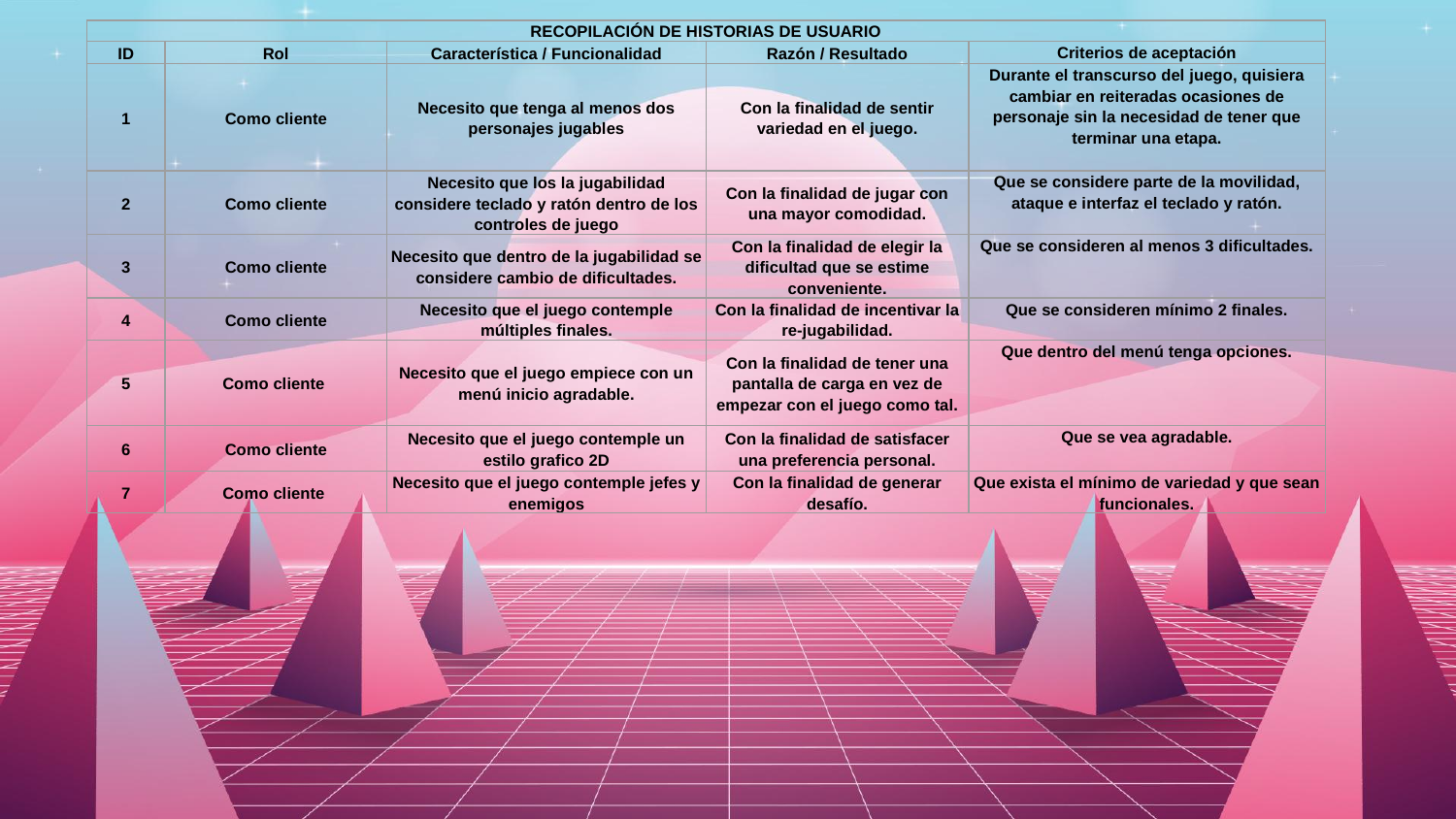

| RECOPILACIÓN DE HISTORIAS DE USUARIO |  |  |  |  |
| --- | --- | --- | --- | --- |
| ID | Rol | Característica / Funcionalidad | Razón / Resultado | Criterios de aceptación |
| 1 | Como cliente | Necesito que tenga al menos dos personajes jugables | Con la finalidad de sentir variedad en el juego. | Durante el transcurso del juego, quisiera cambiar en reiteradas ocasiones de personaje sin la necesidad de tener que terminar una etapa. |
| 2 | Como cliente | Necesito que los la jugabilidad considere teclado y ratón dentro de los controles de juego | Con la finalidad de jugar con una mayor comodidad. | Que se considere parte de la movilidad, ataque e interfaz el teclado y ratón. |
| 3 | Como cliente | Necesito que dentro de la jugabilidad se considere cambio de dificultades. | Con la finalidad de elegir la dificultad que se estime conveniente. | Que se consideren al menos 3 dificultades. |
| 4 | Como cliente | Necesito que el juego contemple múltiples finales. | Con la finalidad de incentivar la re-jugabilidad. | Que se consideren mínimo 2 finales. |
| 5 | Como cliente | Necesito que el juego empiece con un menú inicio agradable. | Con la finalidad de tener una pantalla de carga en vez de empezar con el juego como tal. | Que dentro del menú tenga opciones. |
| 6 | Como cliente | Necesito que el juego contemple un estilo grafico 2D | Con la finalidad de satisfacer una preferencia personal. | Que se vea agradable. |
| 7 | Como cliente | Necesito que el juego contemple jefes y enemigos | Con la finalidad de generar desafío. | Que exista el mínimo de variedad y que sean funcionales. |